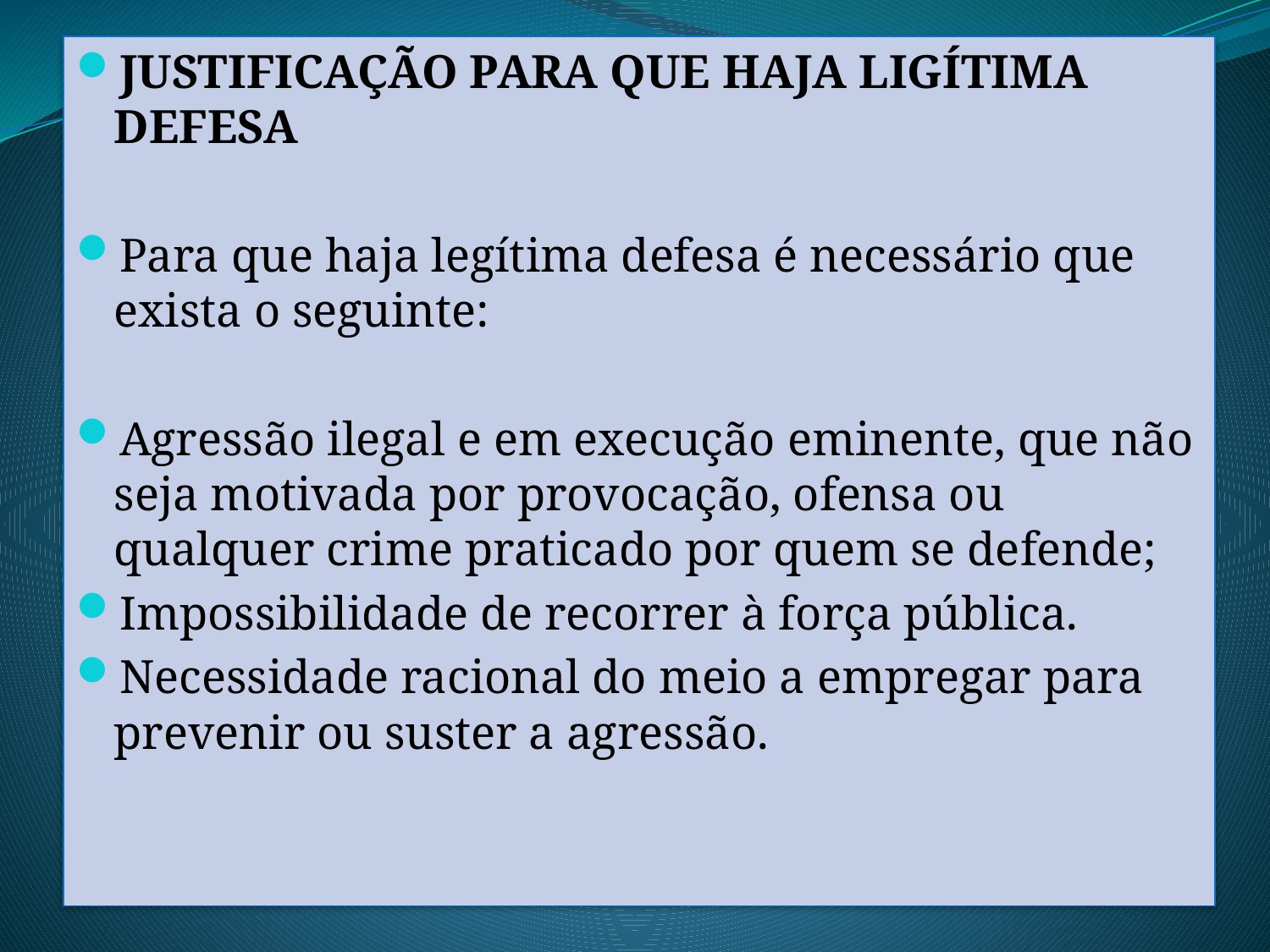

JUSTIFICAÇÃO PARA QUE HAJA LIGÍTIMA DEFESA

Para que haja legítima defesa é necessário que exista o seguinte:

Agressão ilegal e em execução eminente, que não seja motivada por provocação, ofensa ou qualquer crime praticado por quem se defende;
Impossibilidade de recorrer à força pública.
Necessidade racional do meio a empregar para prevenir ou suster a agressão.

#